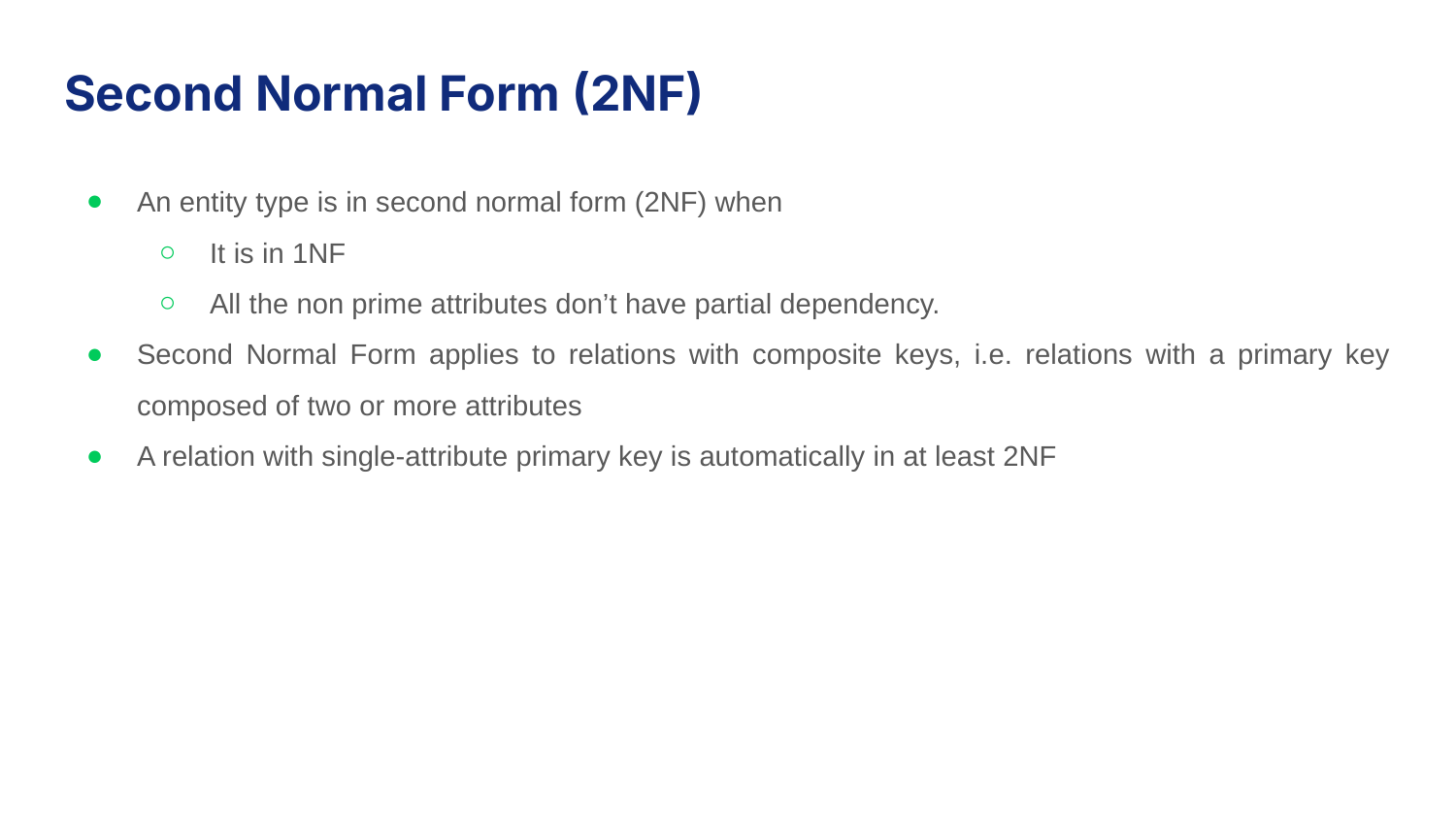

# Second Normal Form (2NF)
An entity type is in second normal form (2NF) when
It is in 1NF
All the non prime attributes don’t have partial dependency.
Second Normal Form applies to relations with composite keys, i.e. relations with a primary key composed of two or more attributes
A relation with single-attribute primary key is automatically in at least 2NF